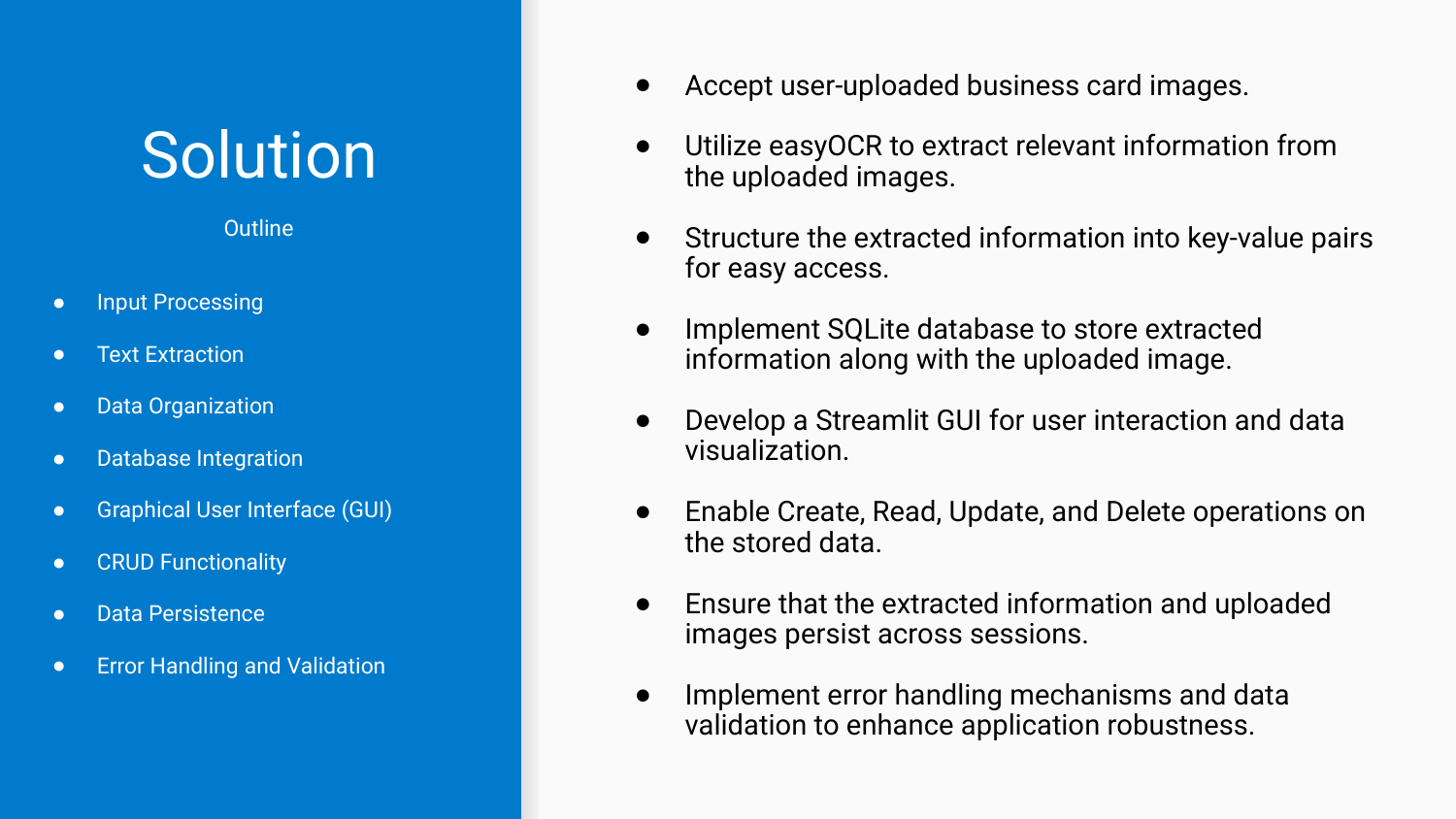

Accept user-uploaded business card images.

Utilize easyOCR to extract relevant information from the uploaded images.

Structure the extracted information into key-value pairs for easy access.

Implement SQLite database to store extracted information along with the uploaded image.

Develop a Streamlit GUI for user interaction and data visualization.

Enable Create, Read, Update, and Delete operations on the stored data.

Ensure that the extracted information and uploaded images persist across sessions.

Implement error handling mechanisms and data validation to enhance application robustness.
# Solution
Outline
Input Processing
Text Extraction
Data Organization
Database Integration
Graphical User Interface (GUI)
CRUD Functionality
Data Persistence
Error Handling and Validation